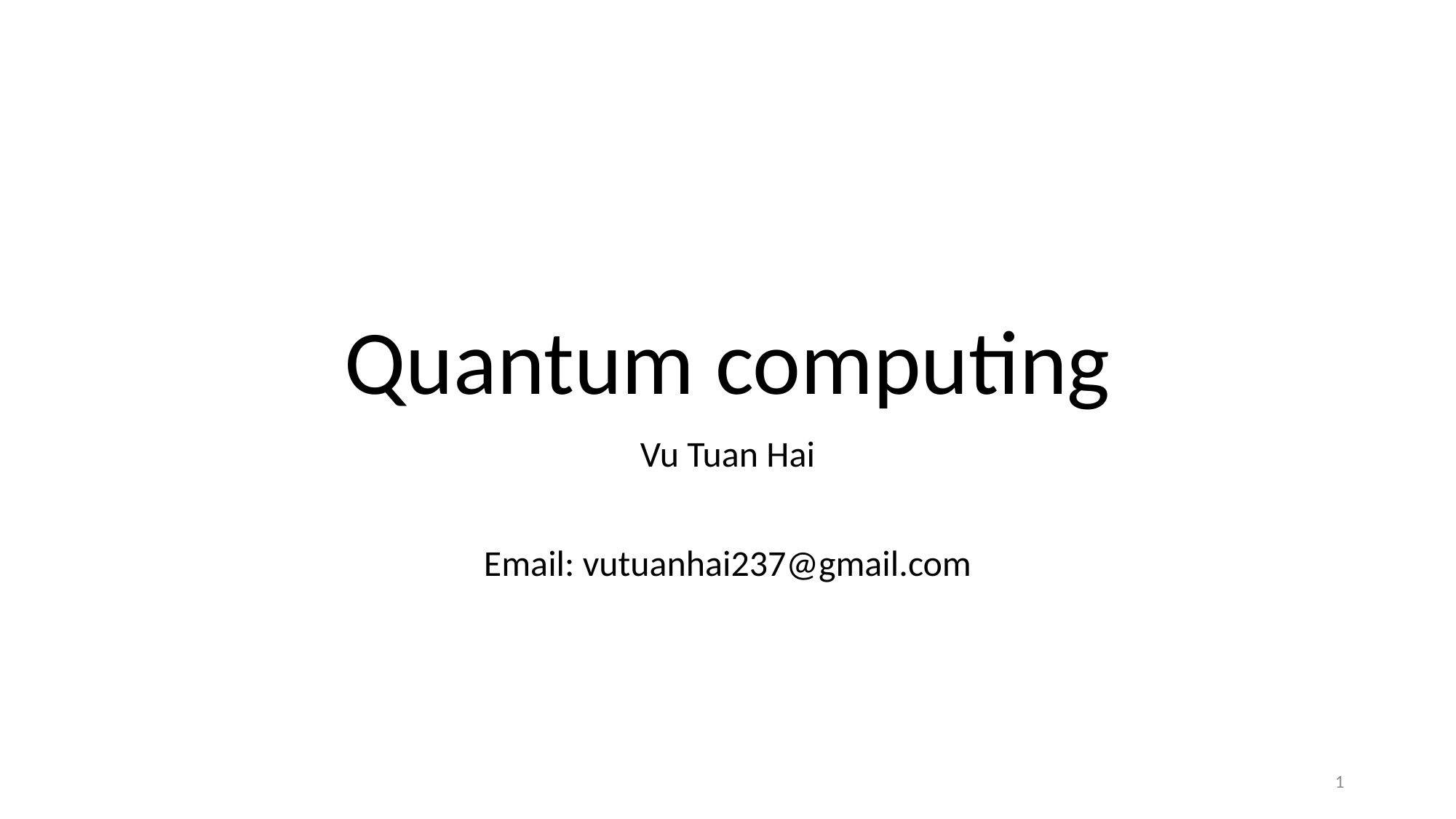

# Quantum computing
Vu Tuan Hai

Email: vutuanhai237@gmail.com
1